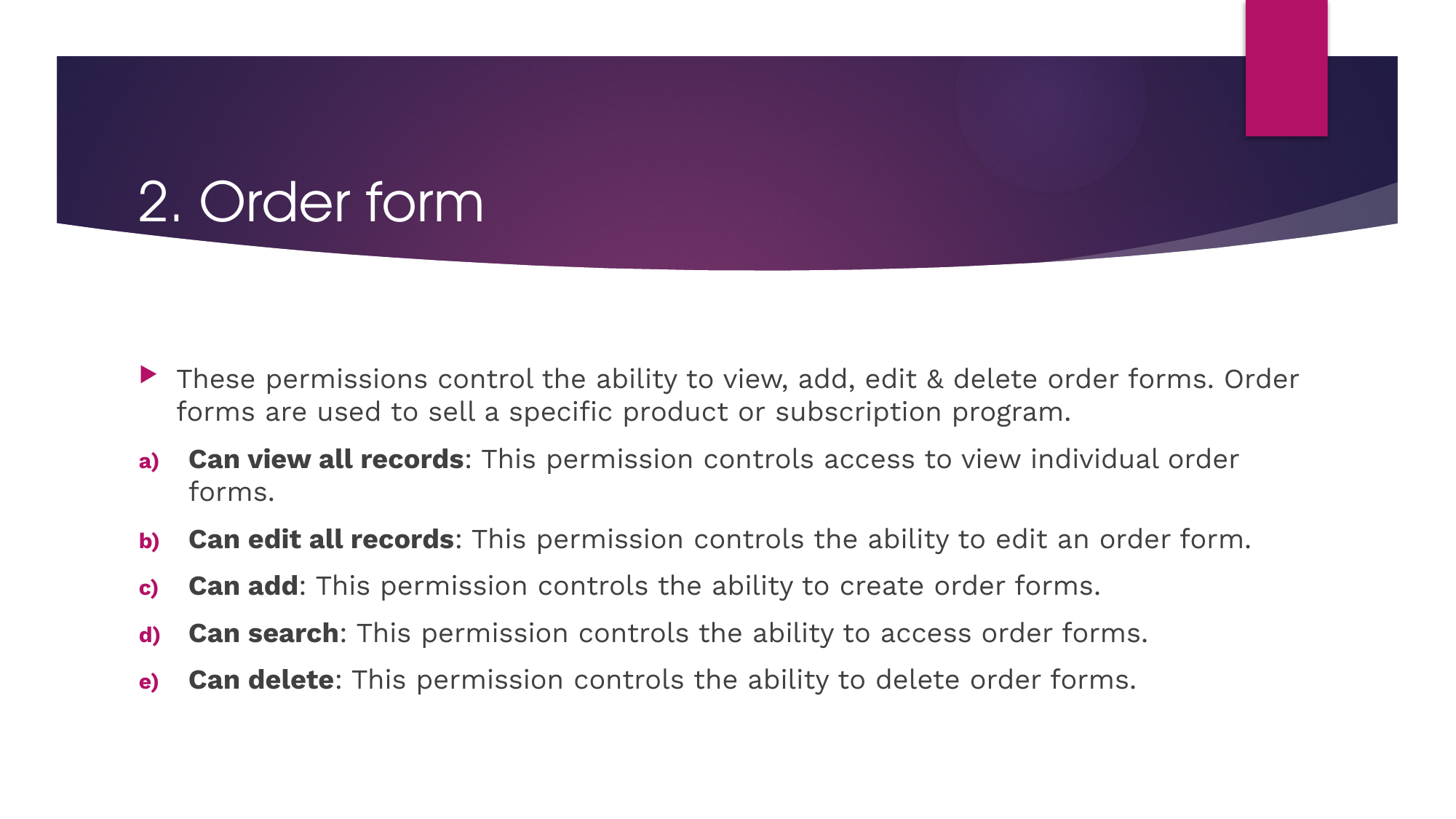

# 2. Order form
These permissions control the ability to view, add, edit & delete order forms. Order forms are used to sell a specific product or subscription program.
Can view all records: This permission controls access to view individual order forms.
Can edit all records: This permission controls the ability to edit an order form.
Can add: This permission controls the ability to create order forms.
Can search: This permission controls the ability to access order forms.
Can delete: This permission controls the ability to delete order forms.